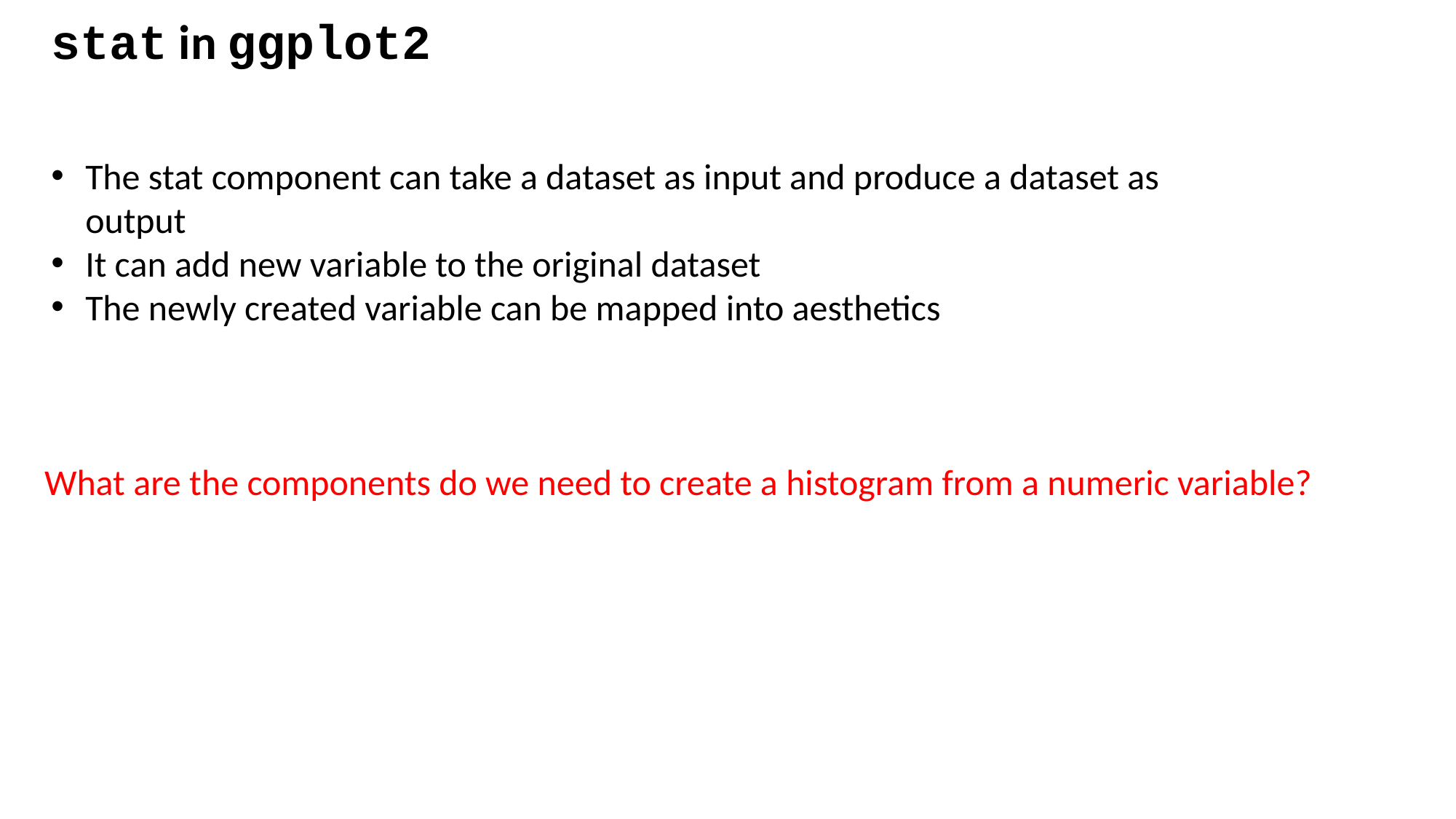

# stat in ggplot2
The stat component can take a dataset as input and produce a dataset as output
It can add new variable to the original dataset
The newly created variable can be mapped into aesthetics
What are the components do we need to create a histogram from a numeric variable?